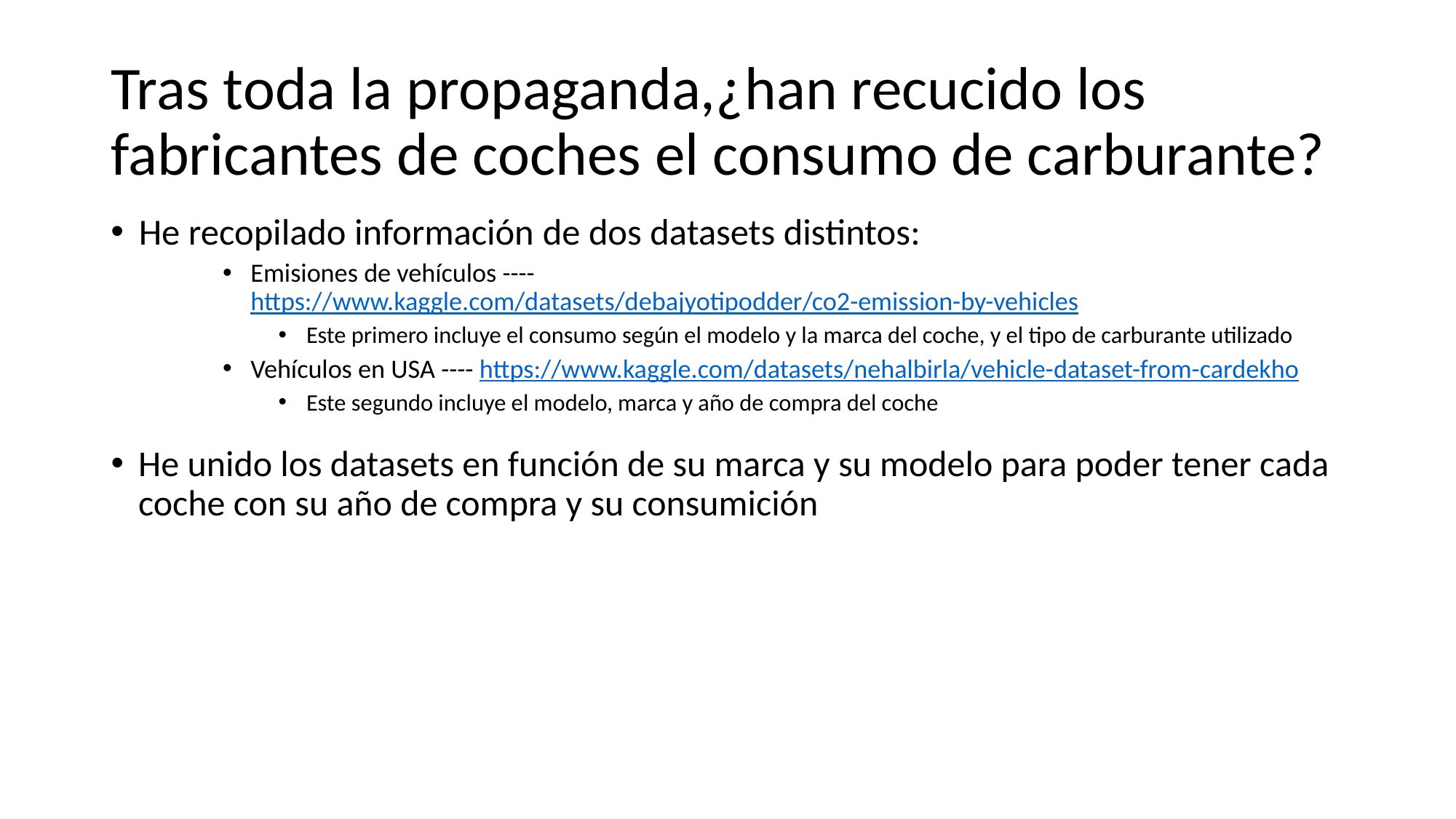

# Tras toda la propaganda,¿han recucido los fabricantes de coches el consumo de carburante?
He recopilado información de dos datasets distintos:
Emisiones de vehículos ---- https://www.kaggle.com/datasets/debajyotipodder/co2-emission-by-vehicles
Este primero incluye el consumo según el modelo y la marca del coche, y el tipo de carburante utilizado
Vehículos en USA ---- https://www.kaggle.com/datasets/nehalbirla/vehicle-dataset-from-cardekho
Este segundo incluye el modelo, marca y año de compra del coche
He unido los datasets en función de su marca y su modelo para poder tener cada coche con su año de compra y su consumición